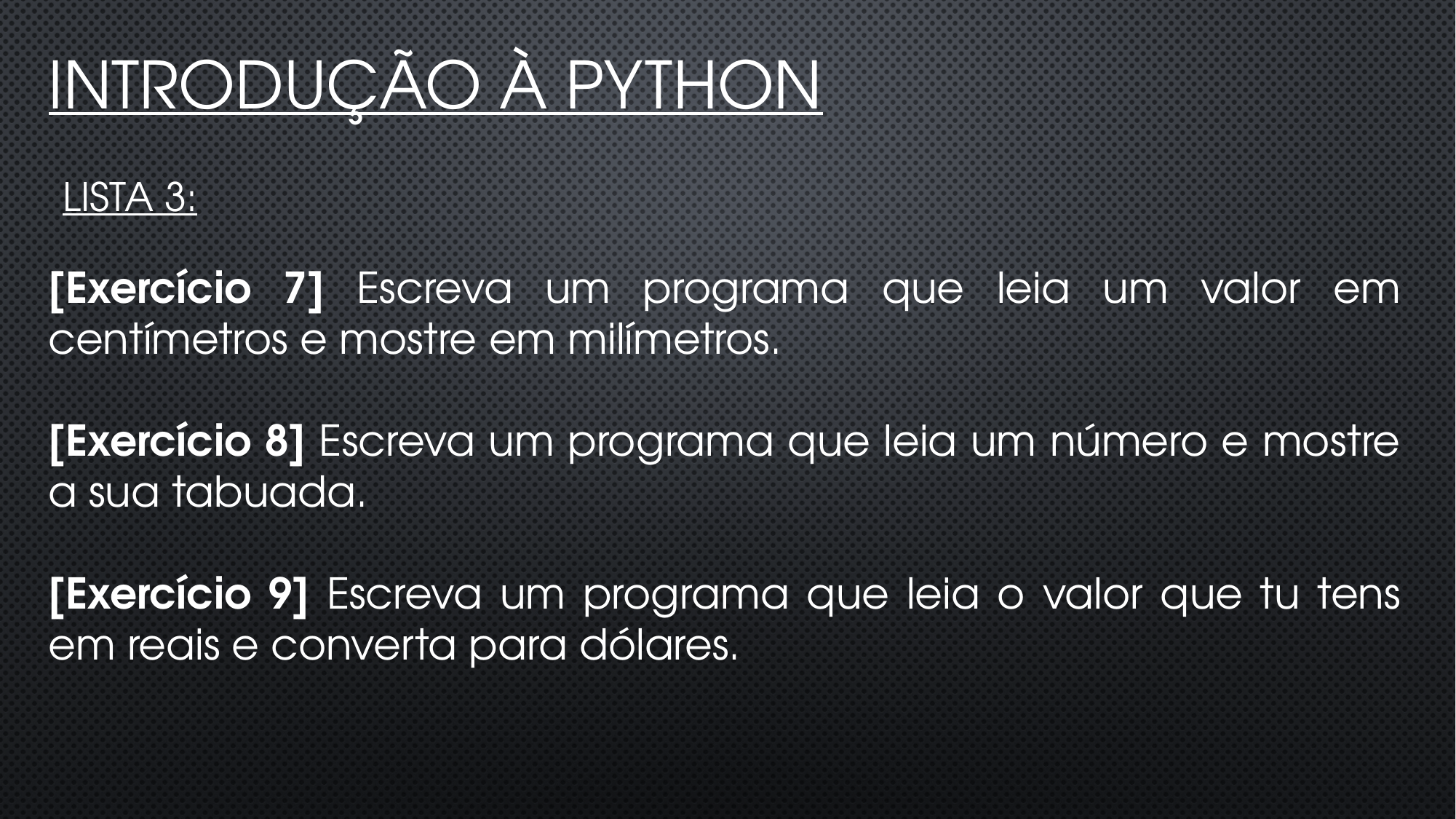

Introdução à Python
Lista 3:
[Exercício 7] Escreva um programa que leia um valor em centímetros e mostre em milímetros.

[Exercício 8] Escreva um programa que leia um número e mostre a sua tabuada.

[Exercício 9] Escreva um programa que leia o valor que tu tens em reais e converta para dólares.